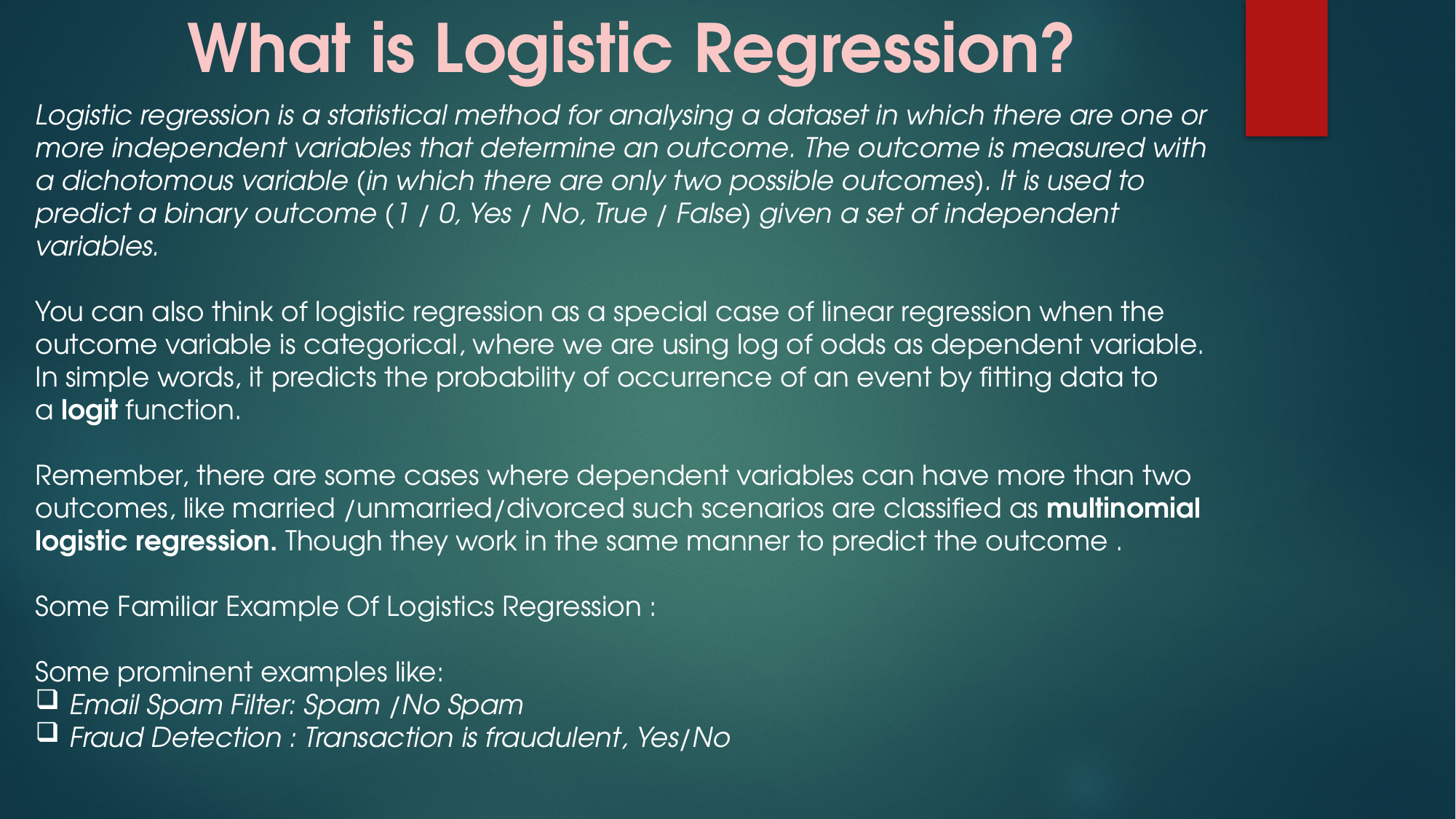

What is Logistic Regression?
Logistic regression is a statistical method for analysing a dataset in which there are one or more independent variables that determine an outcome. The outcome is measured with a dichotomous variable (in which there are only two possible outcomes). It is used to predict a binary outcome (1 / 0, Yes / No, True / False) given a set of independent variables.

You can also think of logistic regression as a special case of linear regression when the outcome variable is categorical, where we are using log of odds as dependent variable. In simple words, it predicts the probability of occurrence of an event by fitting data to a logit function.

Remember, there are some cases where dependent variables can have more than two outcomes, like married /unmarried/divorced such scenarios are classified as multinomial logistic regression. Though they work in the same manner to predict the outcome .

Some Familiar Example Of Logistics Regression :

Some prominent examples like:
Email Spam Filter: Spam /No Spam
Fraud Detection : Transaction is fraudulent, Yes/No